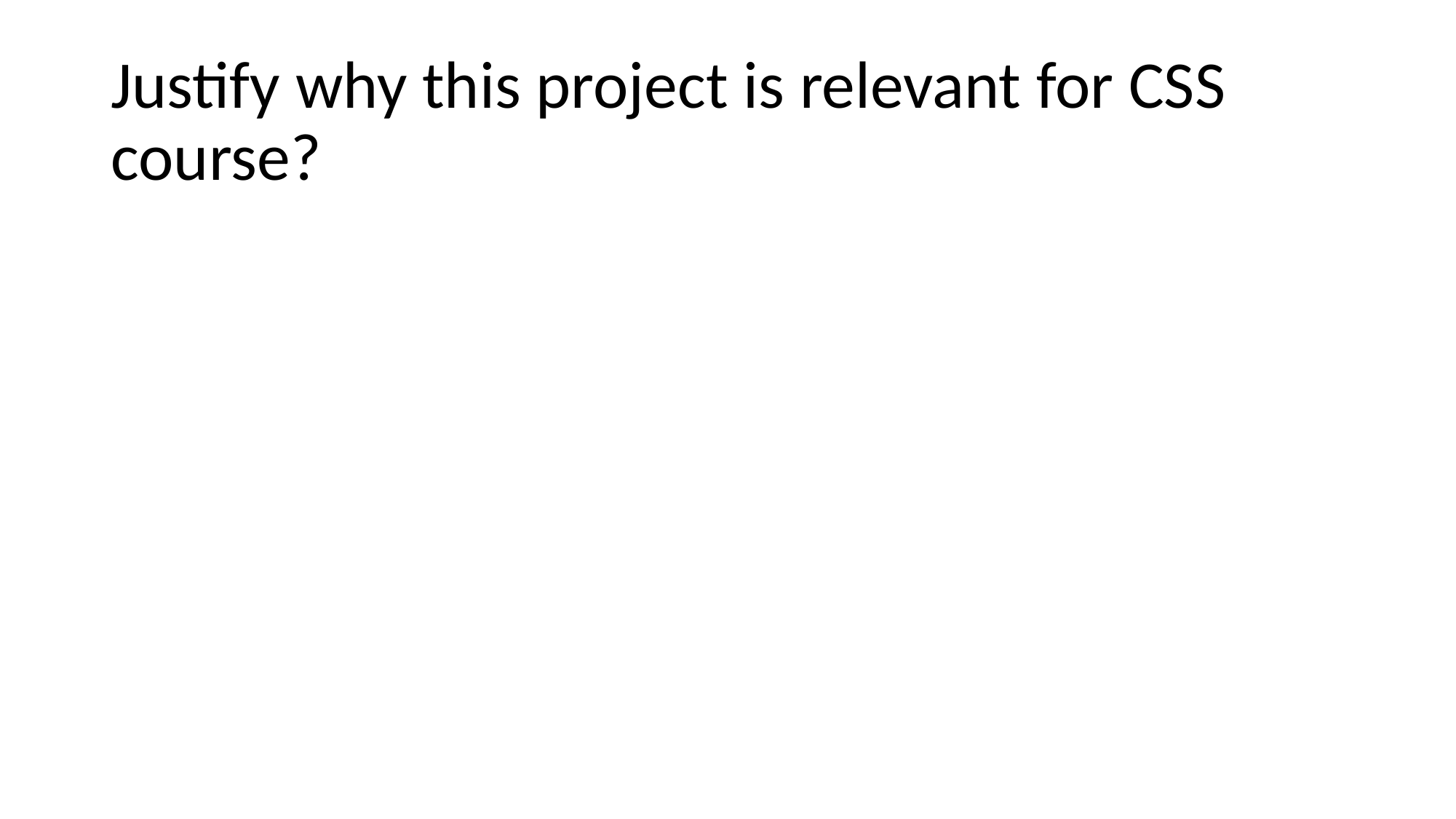

# Justify why this project is relevant for CSS course?